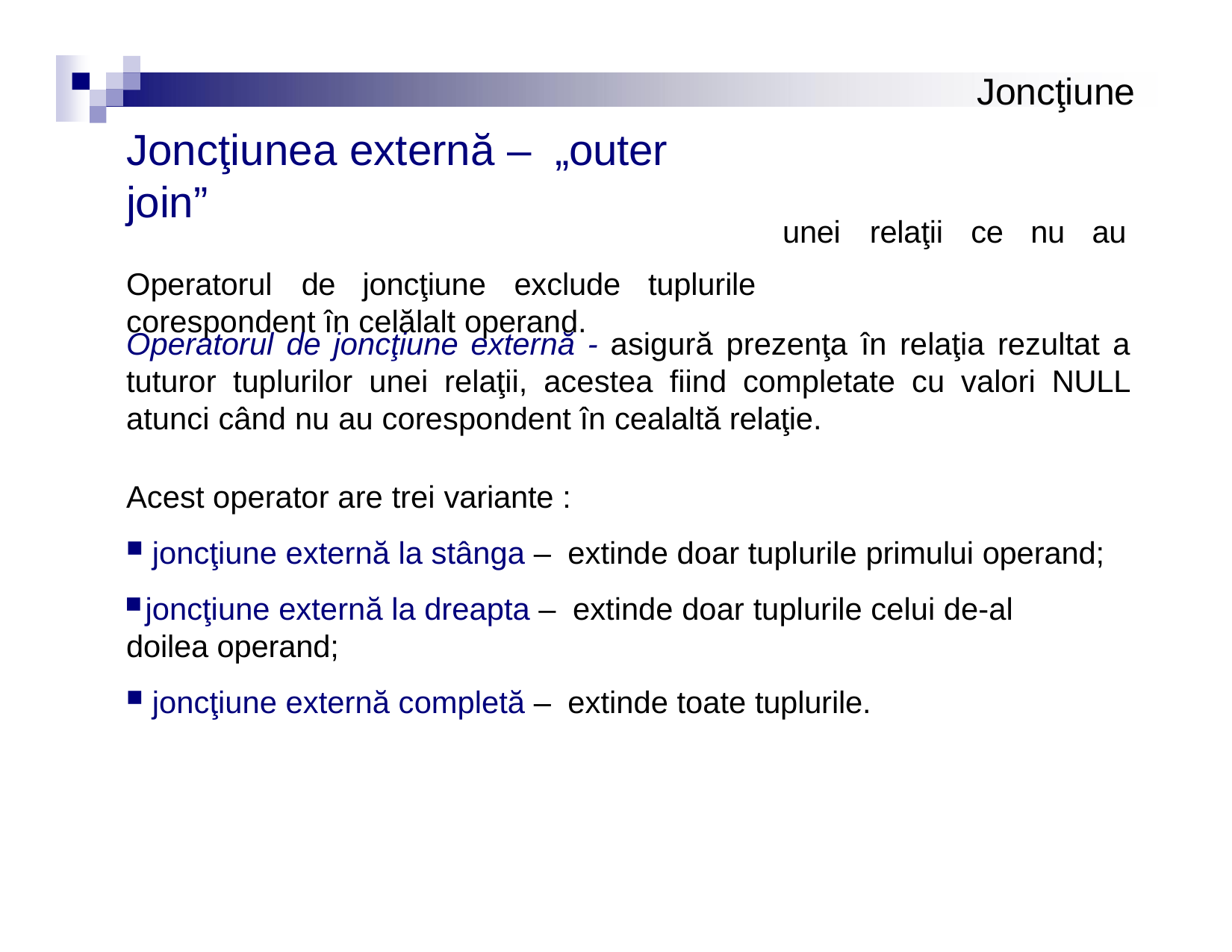

# Joncţiune
Joncţiunea externă – „outer join”
Operatorul	de	joncţiune	exclude	tuplurile
corespondent în celălalt operand.
unei	relaţii	ce	nu	au
Operatorul de joncţiune externă - asigură prezenţa în relaţia rezultat a tuturor tuplurilor unei relaţii, acestea fiind completate cu valori NULL atunci când nu au corespondent în cealaltă relaţie.

Acest operator are trei variante :
joncţiune externă la stânga – extinde doar tuplurile primului operand;
	joncţiune externă la dreapta – extinde doar tuplurile celui de-al doilea operand;
joncţiune externă completă – extinde toate tuplurile.